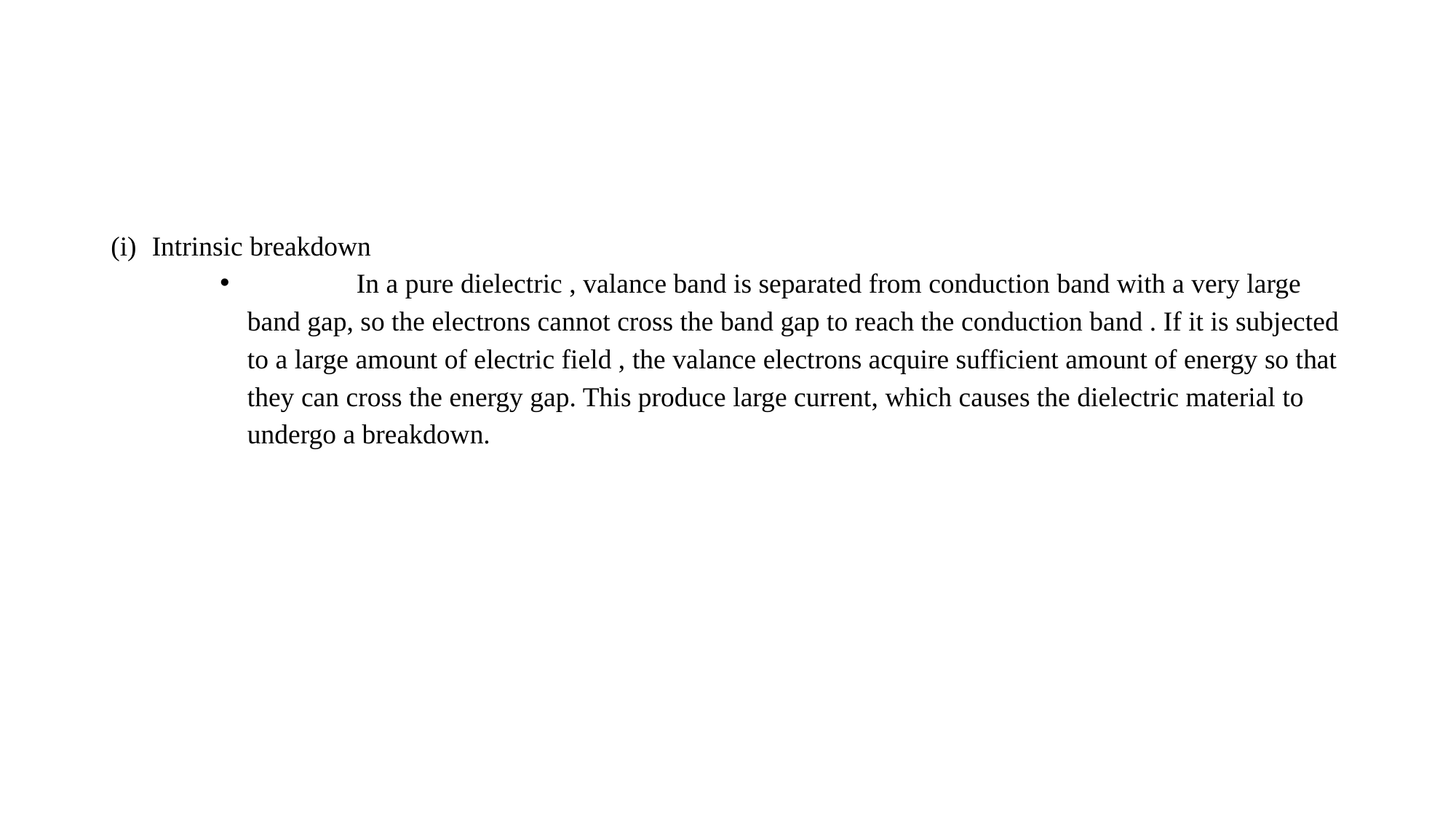

Intrinsic breakdown
	In a pure dielectric , valance band is separated from conduction band with a very large band gap, so the electrons cannot cross the band gap to reach the conduction band . If it is subjected to a large amount of electric field , the valance electrons acquire sufficient amount of energy so that they can cross the energy gap. This produce large current, which causes the dielectric material to undergo a breakdown.